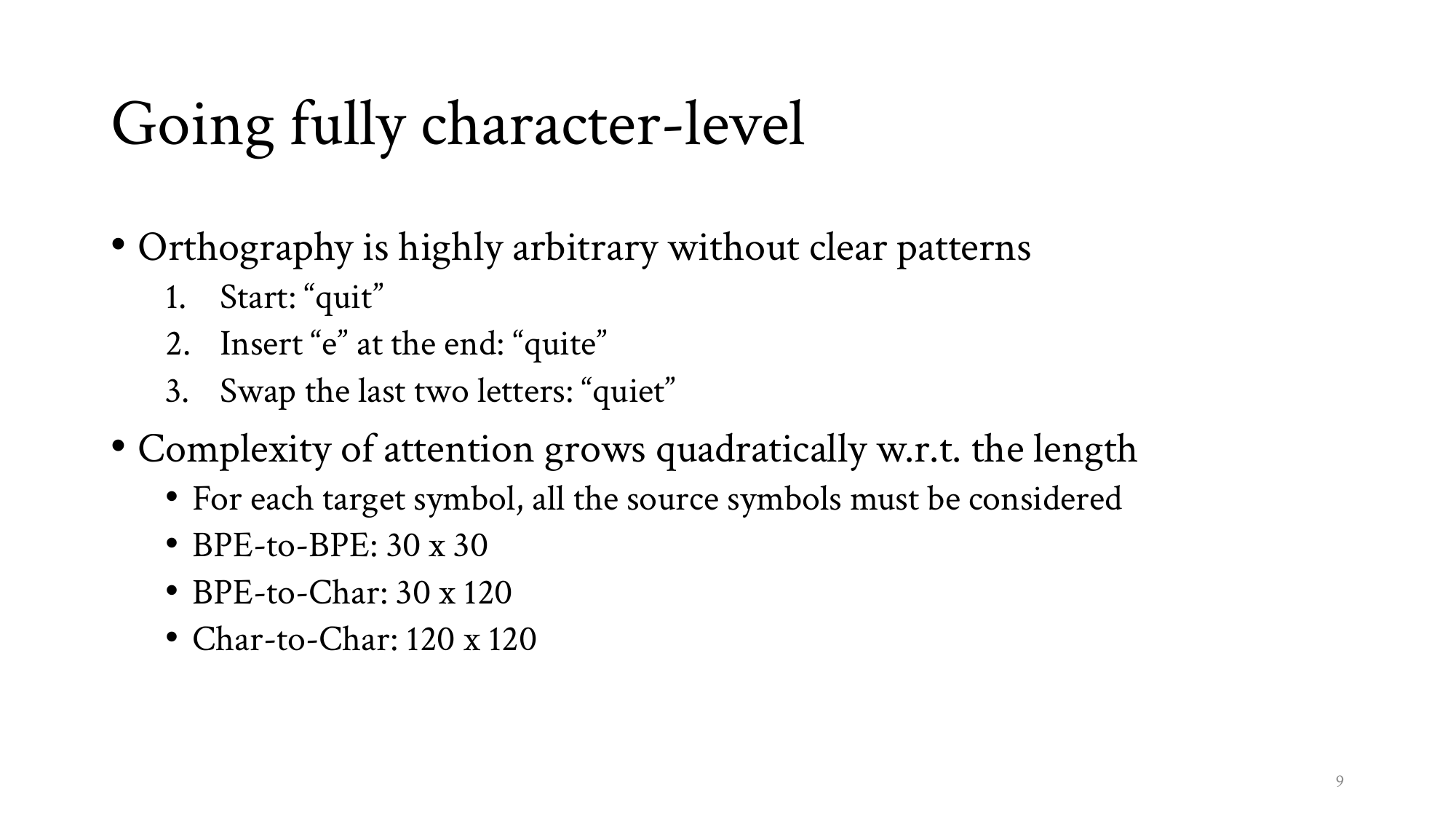

# Going fully character-level
Orthography is highly arbitrary without clear patterns
Start: “quit”
Insert “e” at the end: “quite”
Swap the last two letters: “quiet”
Complexity of attention grows quadratically w.r.t. the length
For each target symbol, all the source symbols must be considered
BPE-to-BPE: 30 x 30
BPE-to-Char: 30 x 120
Char-to-Char: 120 x 120
9